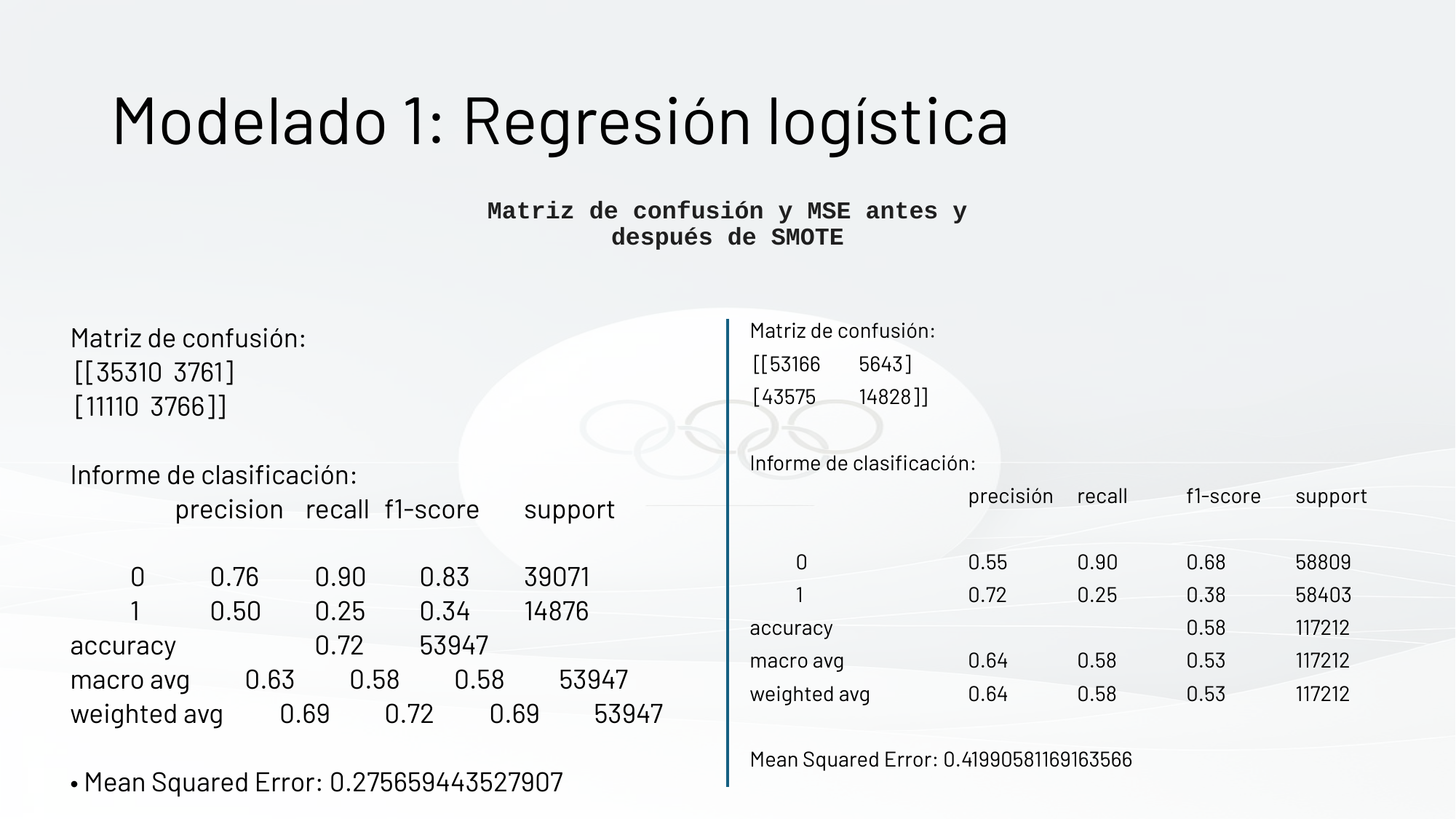

# Modelado 1: Regresión logística
Matriz de confusión y MSE antes y después de SMOTE

Matriz de confusión:
 [[35310  3761]
 [11110  3766]]

Informe de clasificación:
               		precision    recall  	f1-score   	support

           0       		0.76      	0.90      	0.83     	39071
           1       		0.50      	0.25      	0.34     	14876
accuracy                     			0.72     	53947
macro avg       	0.63      	0.58      	0.58     	53947
weighted avg       	0.69      	0.72      	0.69     	53947

• Mean Squared Error: 0.275659443527907

Matriz de confusión:
 [[53166  	5643]
 [43575 	14828]]

Informe de clasificación:
               		precisión	recall	f1-score	support

           0       		0.55	0.90      	0.68     	58809
           1       		0.72      	0.25      	0.38     	58403
accuracy                           			0.58	117212
macro avg       	0.64      	0.58      	0.53    	117212
weighted avg       	0.64      	0.58      	0.53    	117212

Mean Squared Error: 0.41990581169163566